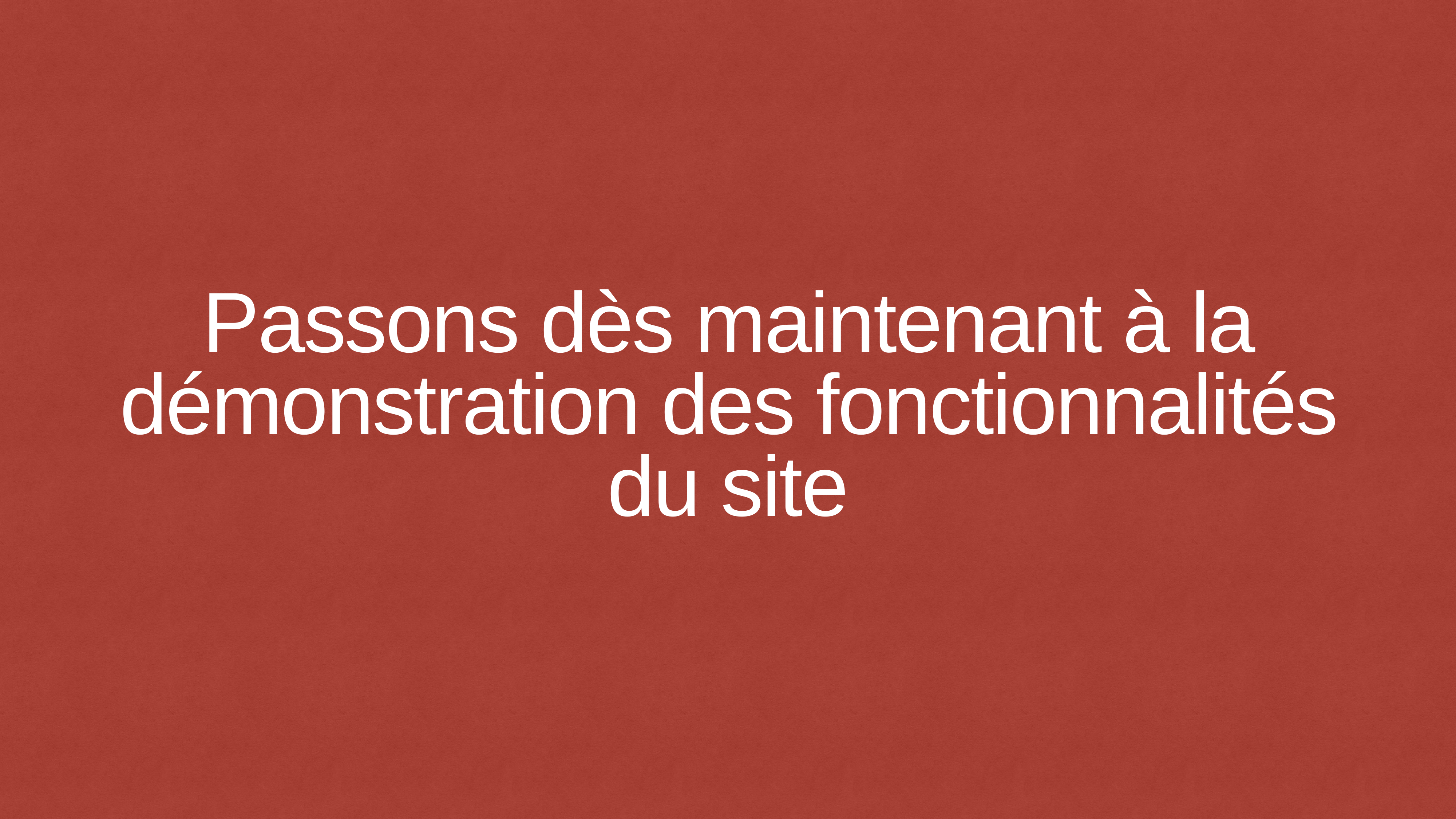

# Passons dès maintenant à la démonstration des fonctionnalités du site